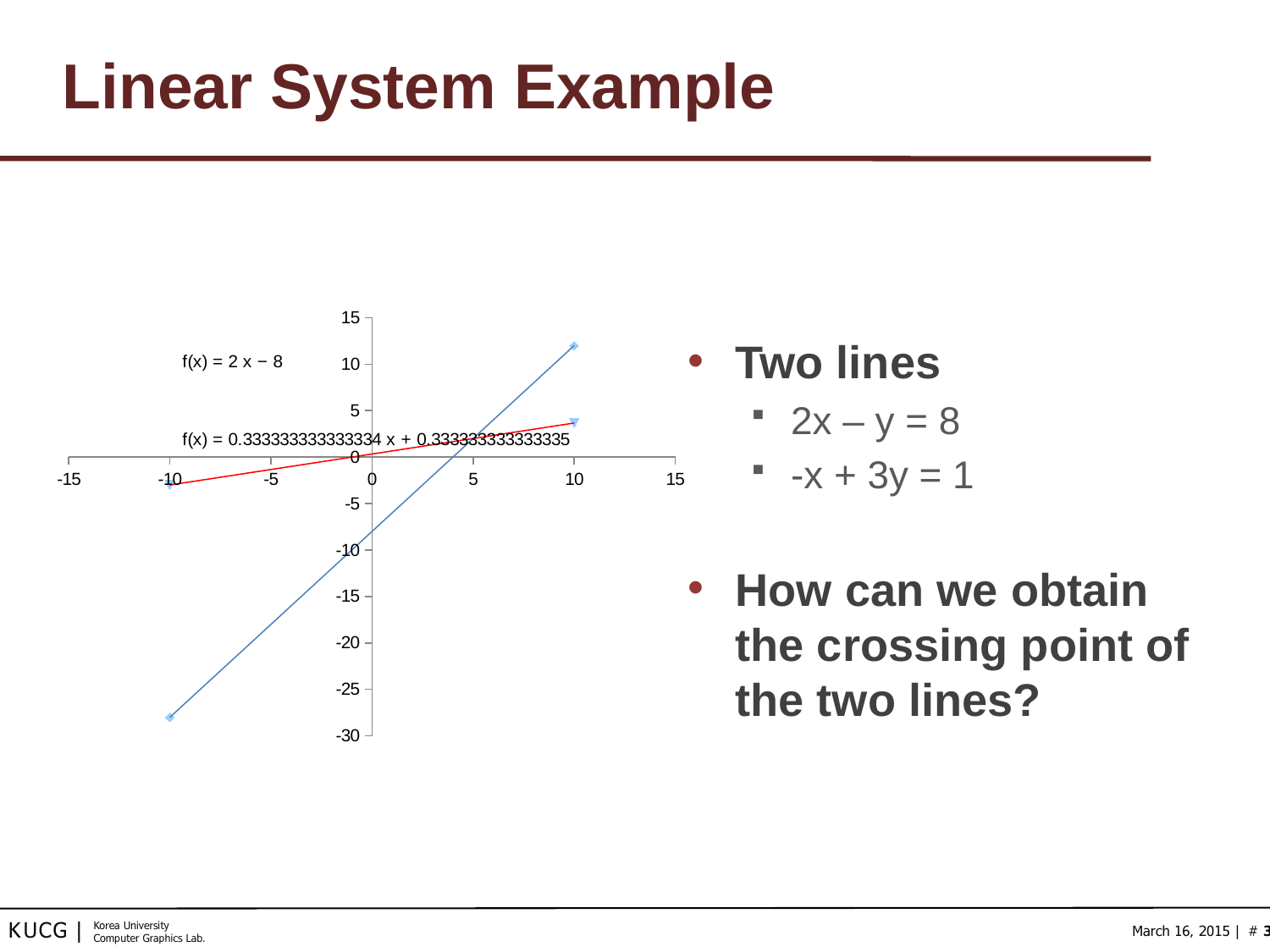

# Linear System Example

Two lines
2x – y = 8
-x + 3y = 1

How can we obtain the crossing point of the two lines?

### Chart

| Category |  |  |
|---|---|---|